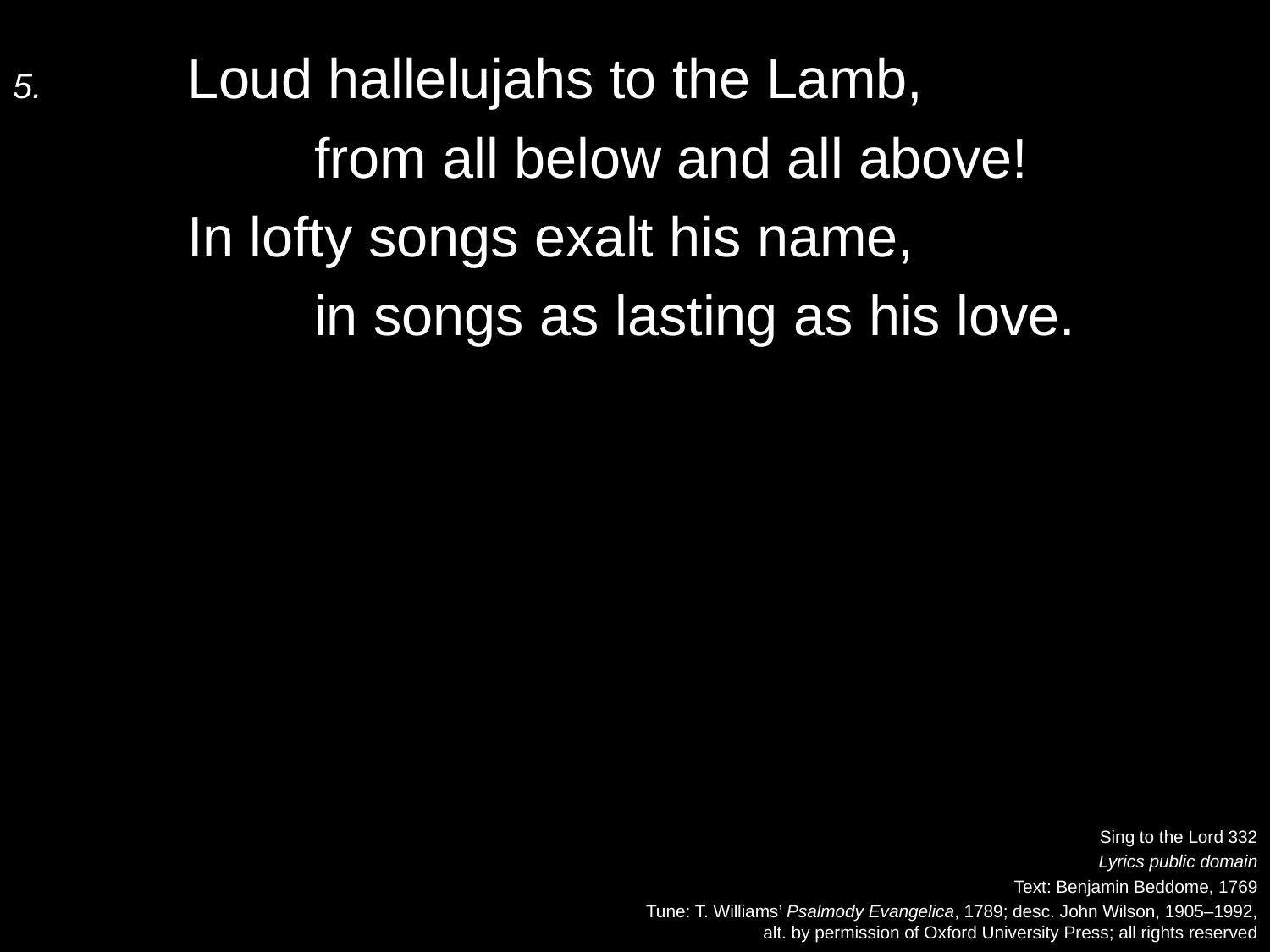

5.	Loud hallelujahs to the Lamb,
		from all below and all above!
	In lofty songs exalt his name,
		in songs as lasting as his love.
Sing to the Lord 332
Lyrics public domain
Text: Benjamin Beddome, 1769
Tune: T. Williams’ Psalmody Evangelica, 1789; desc. John Wilson, 1905–1992,
alt. by permission of Oxford University Press; all rights reserved